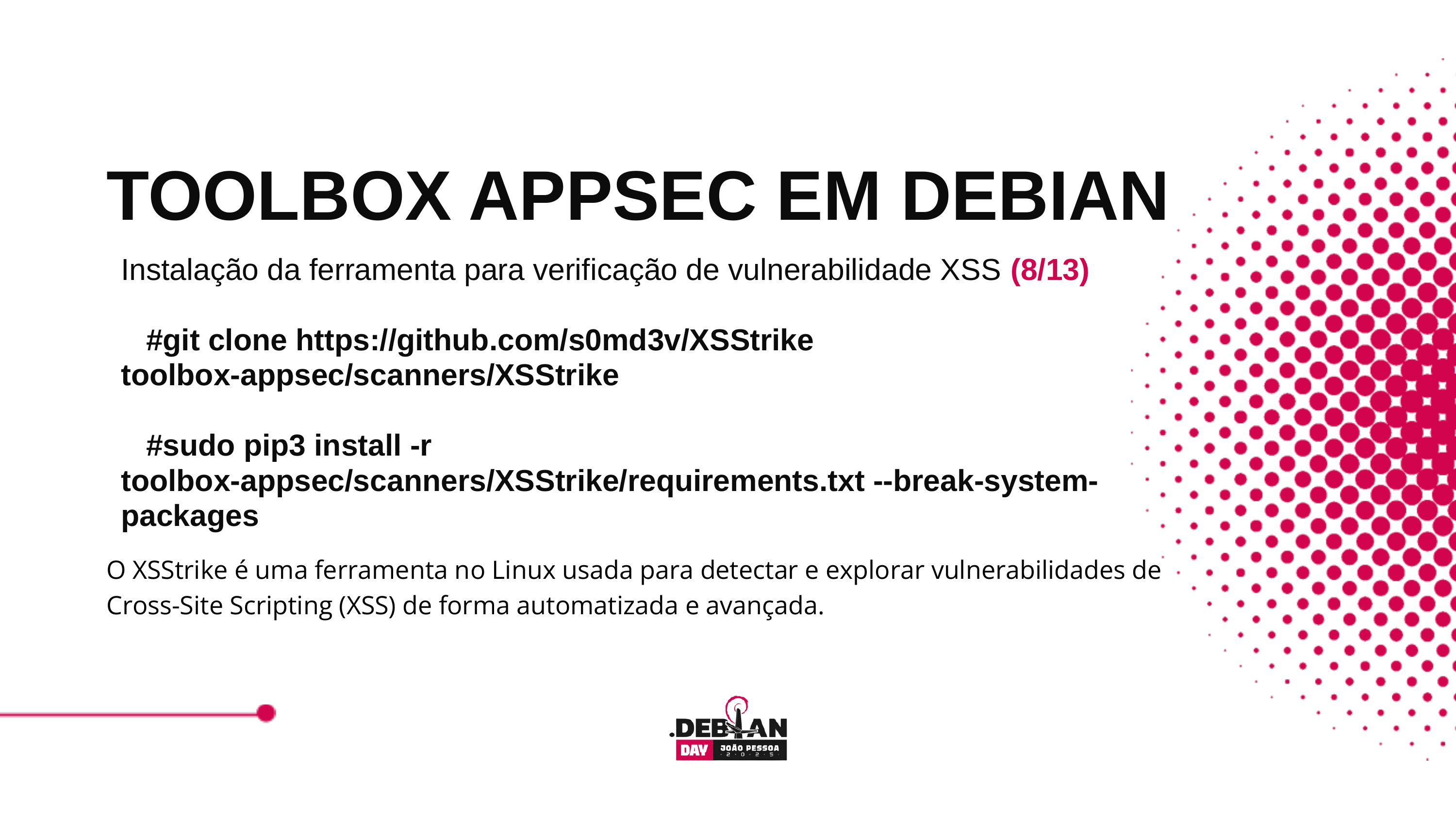

TOOLBOX APPSEC EM DEBIAN
Instalação da ferramenta para verificação de vulnerabilidade XSS (8/13)

   #git clone https://github.com/s0md3v/XSStrike toolbox-appsec/scanners/XSStrike

   #sudo pip3 install -r toolbox-appsec/scanners/XSStrike/requirements.txt --break-system-packages
O XSStrike é uma ferramenta no Linux usada para detectar e explorar vulnerabilidades de Cross-Site Scripting (XSS) de forma automatizada e avançada.